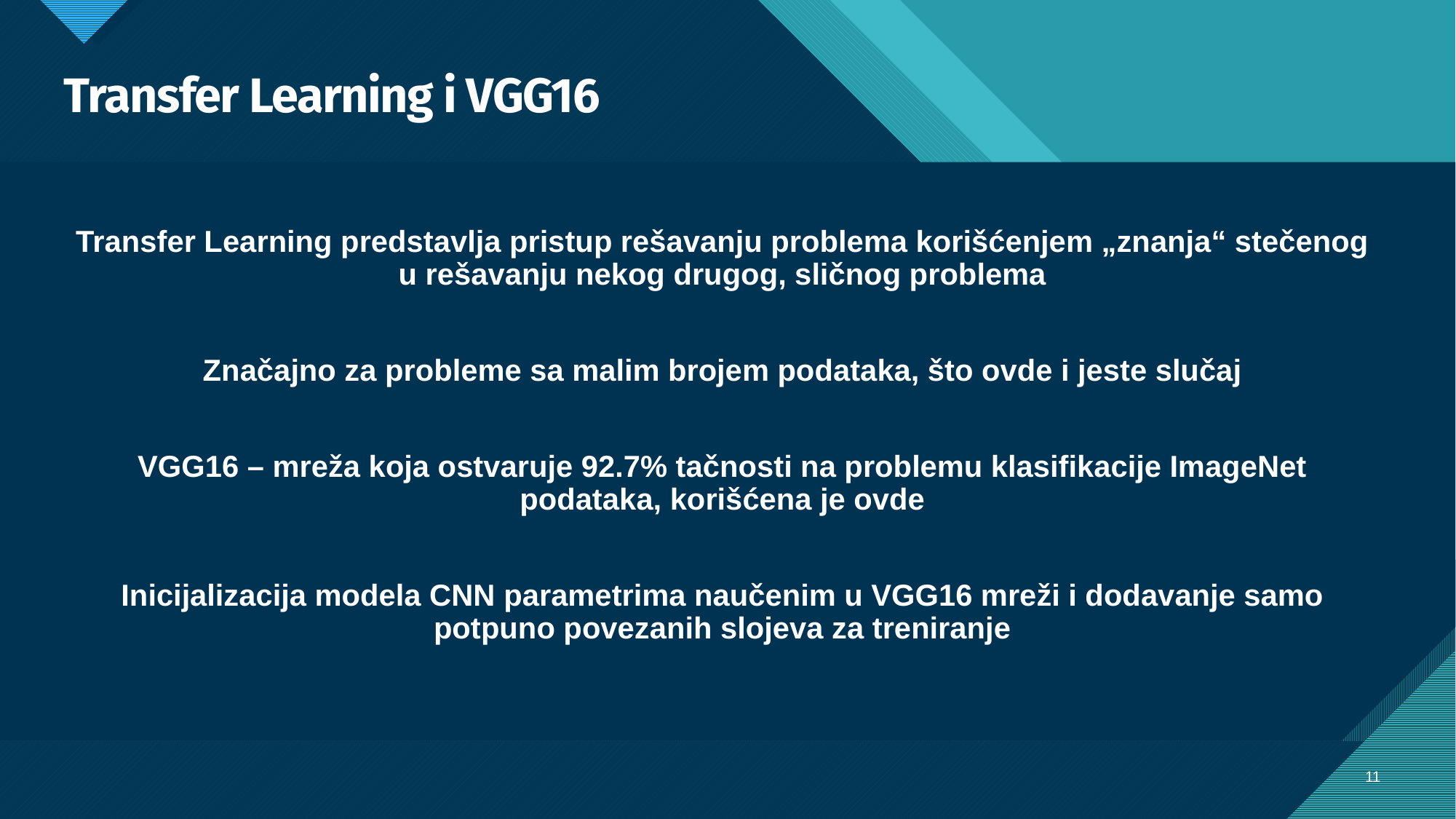

# Transfer Learning i VGG16
Transfer Learning predstavlja pristup rešavanju problema korišćenjem „znanja“ stečenog u rešavanju nekog drugog, sličnog problema

Značajno za probleme sa malim brojem podataka, što ovde i jeste slučaj

VGG16 – mreža koja ostvaruje 92.7% tačnosti na problemu klasifikacije ImageNet podataka, korišćena je ovde

Inicijalizacija modela CNN parametrima naučenim u VGG16 mreži i dodavanje samo potpuno povezanih slojeva za treniranje

11